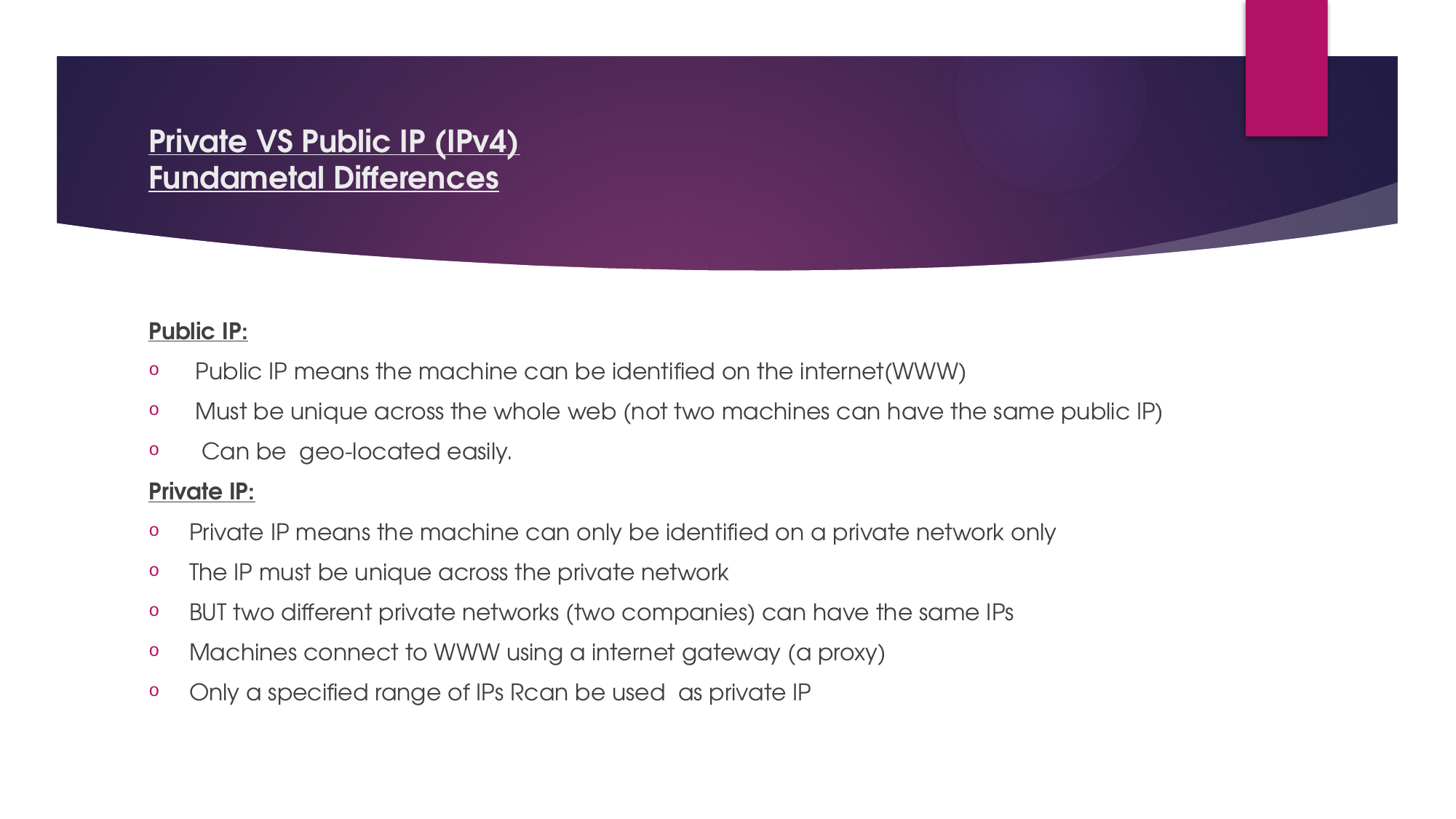

# Private VS Public IP (IPv4) Fundametal Differences
Public IP:
 Public IP means the machine can be identified on the internet(WWW)
 Must be unique across the whole web (not two machines can have the same public IP)
  Can be  geo-located easily.
Private IP:
Private IP means the machine can only be identified on a private network only
The IP must be unique across the private network
BUT two different private networks (two companies) can have the same IPs
Machines connect to WWW using a internet gateway (a proxy)
Only a specified range of IPs Rcan be used  as private IP